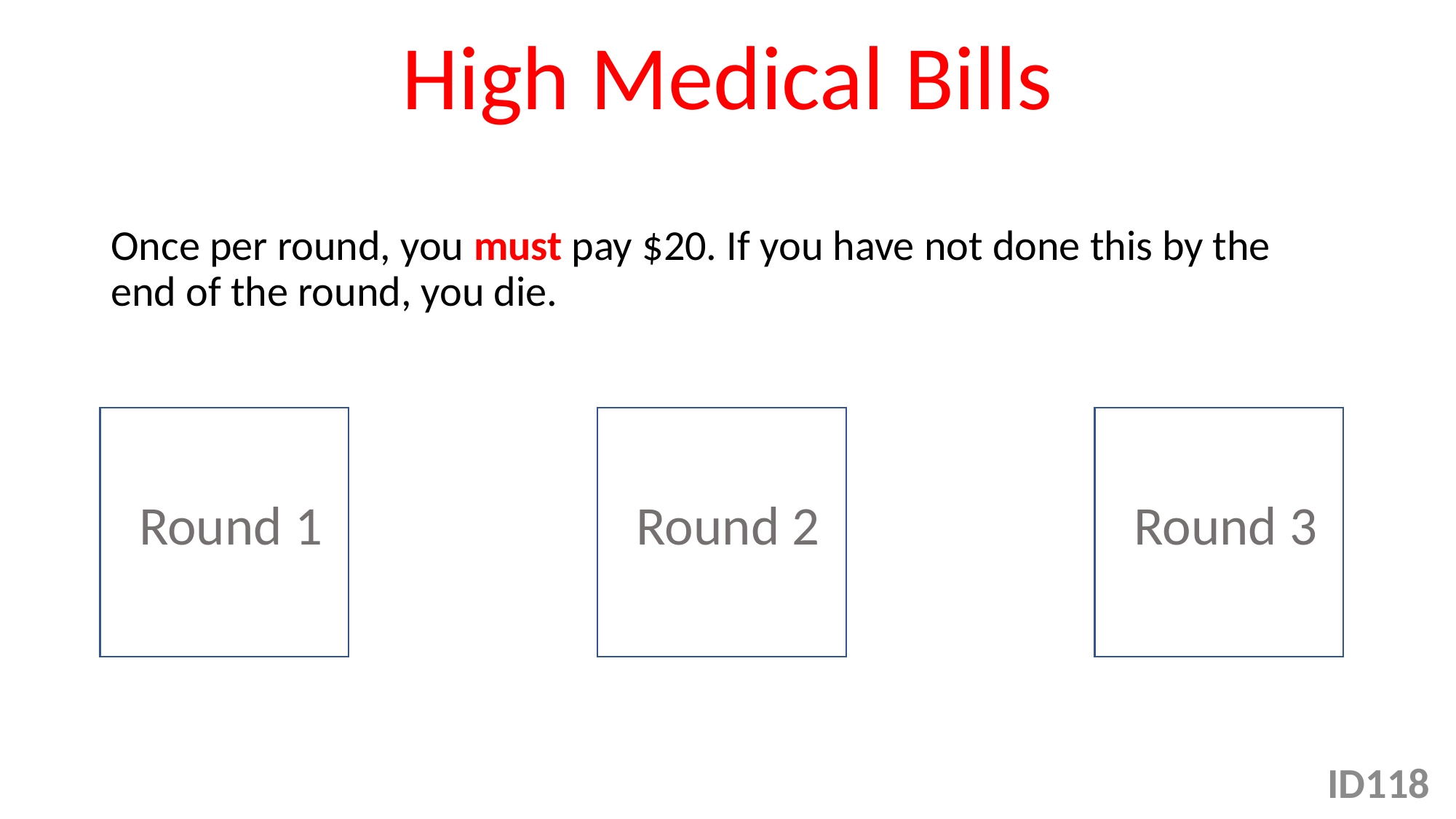

# High Medical Bills
Once per round, you must pay $20. If you have not done this by the end of the round, you die.

Round 1
Round 2
Round 3
118